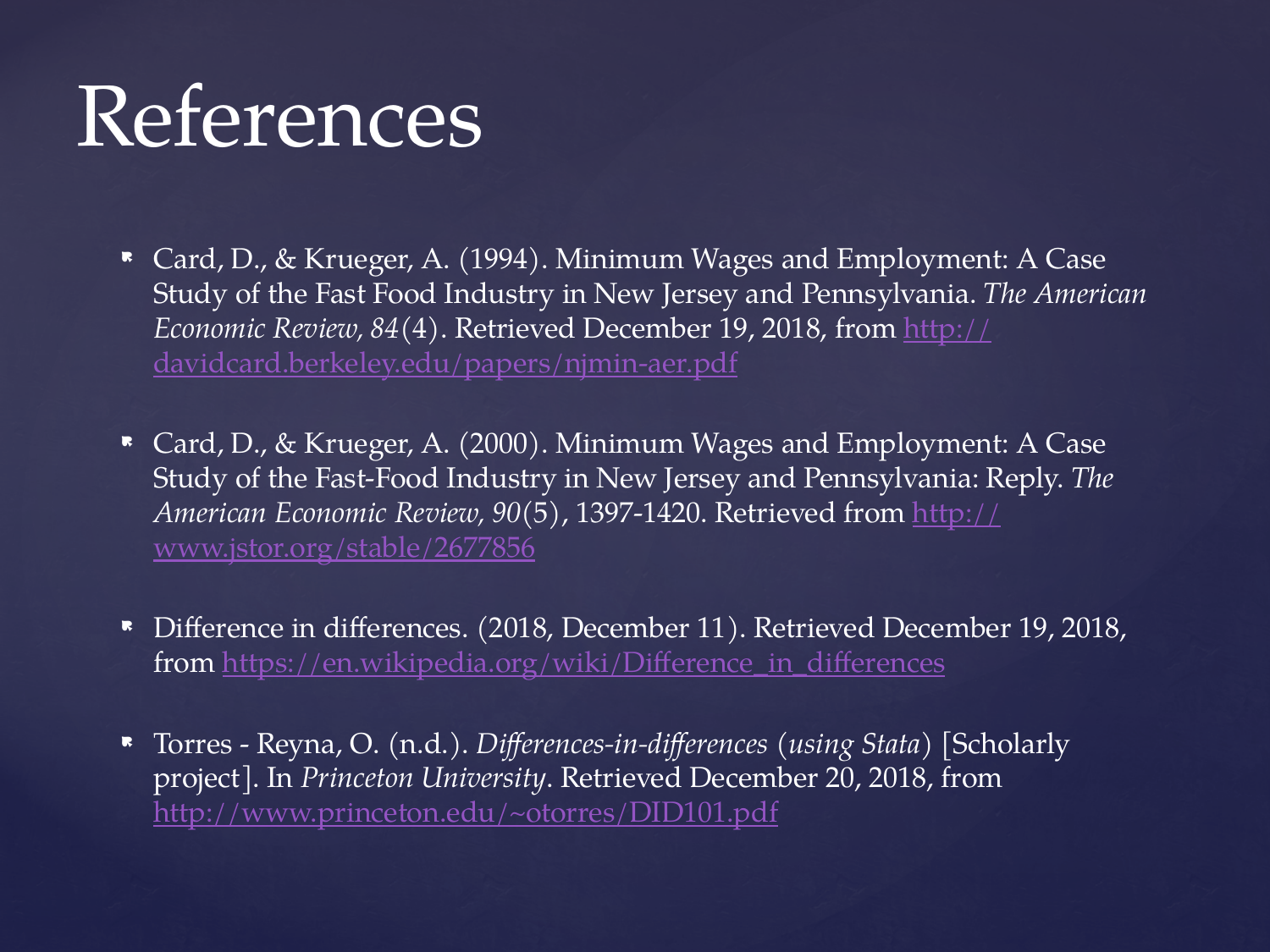

# References

Card, D., & Krueger, A. (1994). Minimum Wages and Employment: A Case Study of the Fast Food Industry in New Jersey and Pennsylvania. The American Economic Review, 84(4). Retrieved December 19, 2018, from http://davidcard.berkeley.edu/papers/njmin-aer.pdf

Card, D., & Krueger, A. (2000). Minimum Wages and Employment: A Case Study of the Fast-Food Industry in New Jersey and Pennsylvania: Reply. The American Economic Review, 90(5), 1397-1420. Retrieved from http://www.jstor.org/stable/2677856

Difference in differences. (2018, December 11). Retrieved December 19, 2018, from https://en.wikipedia.org/wiki/Difference_in_differences

Torres ‐ Reyna, O. (n.d.). Differences-in-differences (using Stata) [Scholarly project]. In Princeton University. Retrieved December 20, 2018, from http://www.princeton.edu/~otorres/DID101.pdf